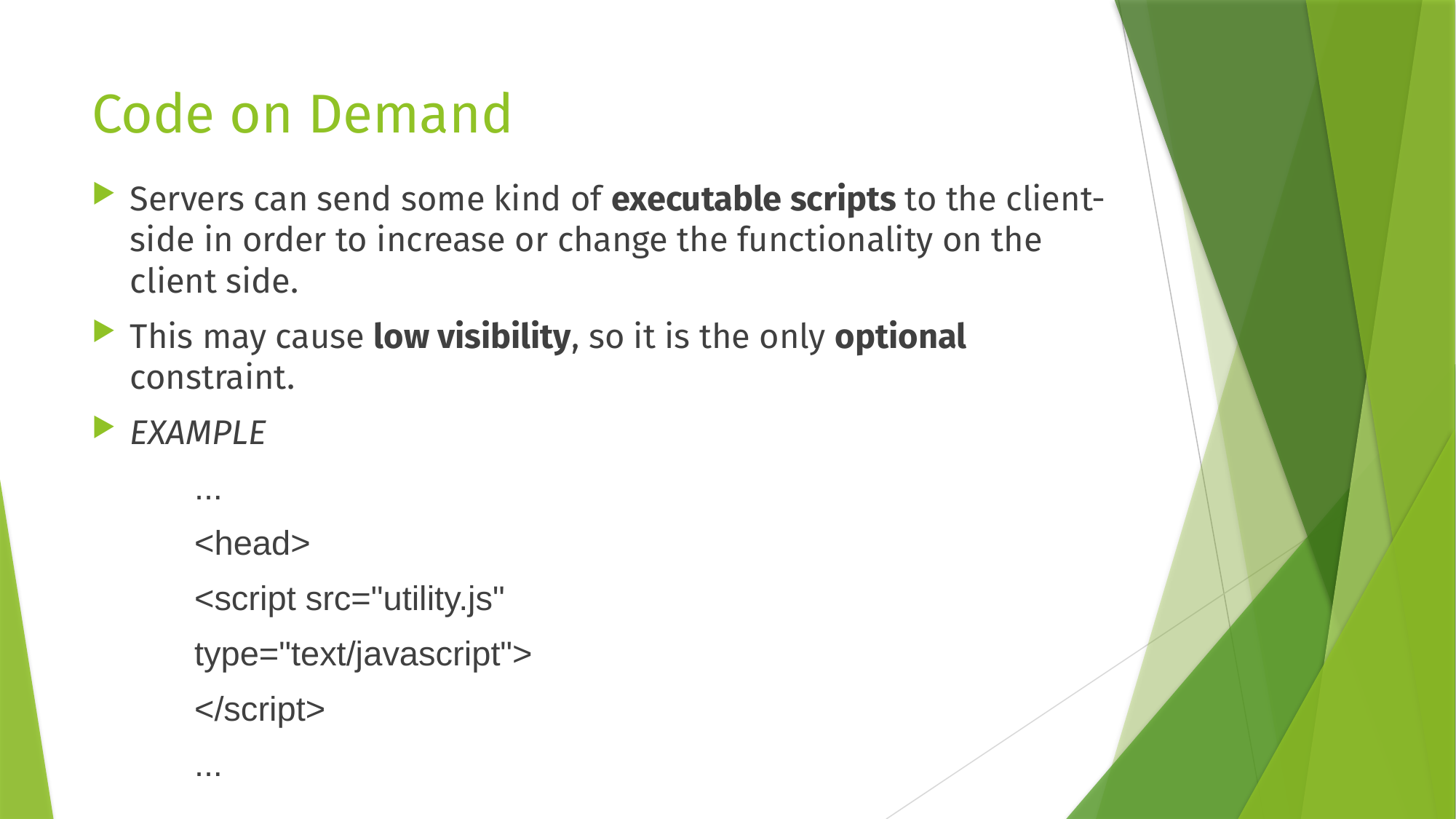

# Code on Demand
Servers can send some kind of executable scripts to the client-side in order to increase or change the functionality on the client side.
This may cause low visibility, so it is the only optional constraint.
EXAMPLE
	...
	<head>
		<script src="utility.js"
			type="text/javascript">
		</script>
	...